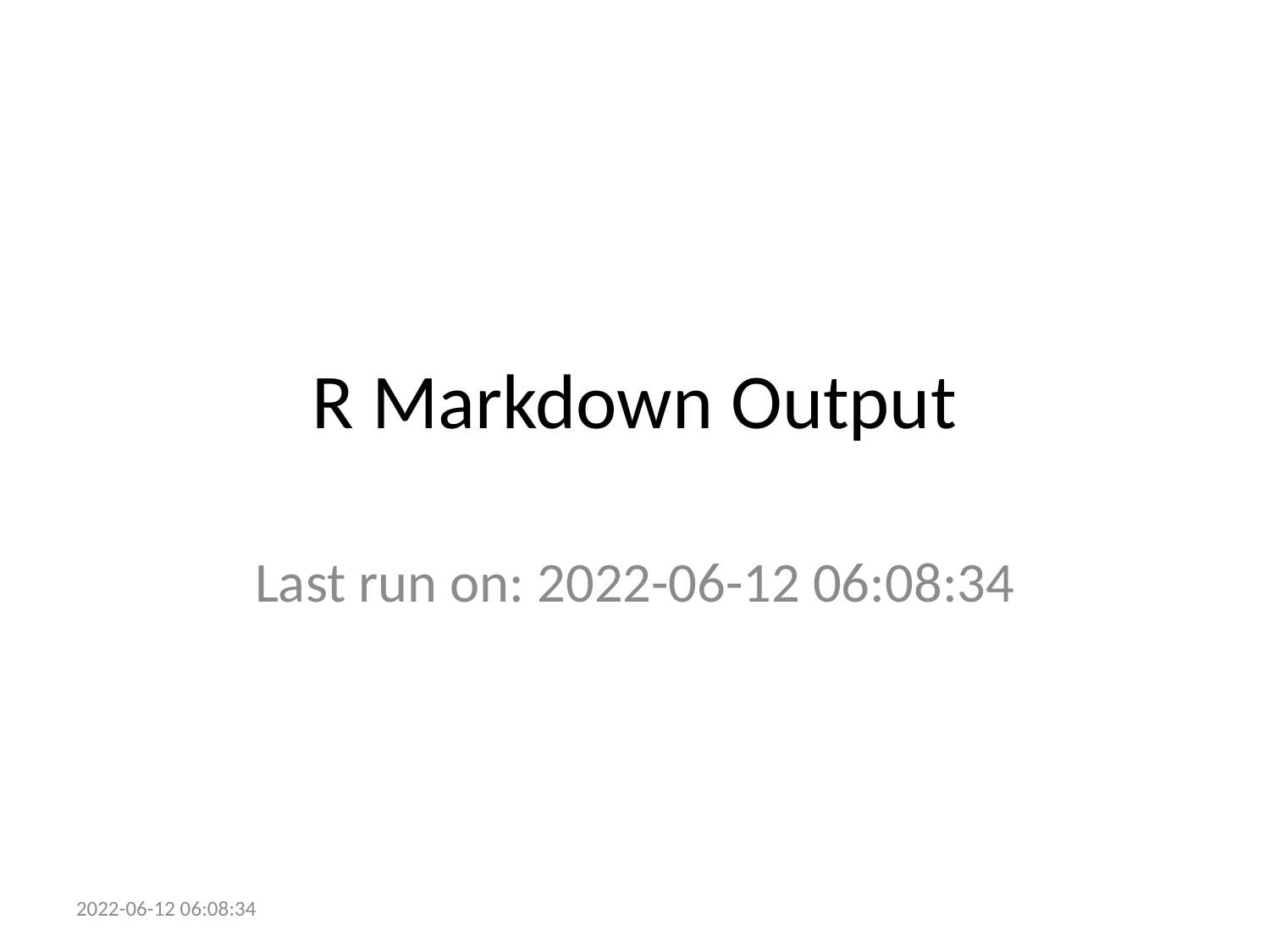

# R Markdown Output
Last run on: 2022-06-12 06:08:34
2022-06-12 06:08:34